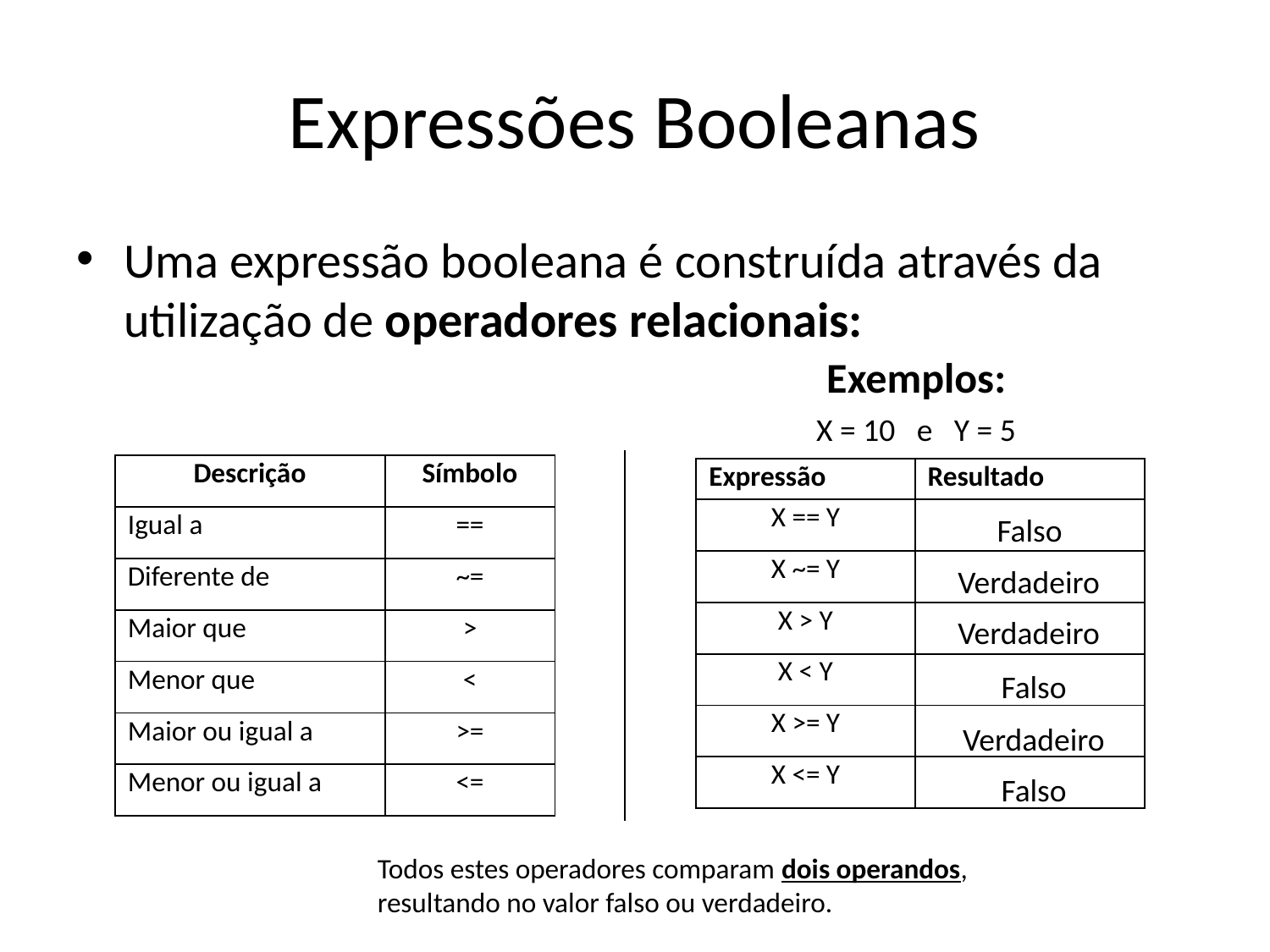

# Expressões Booleanas
Uma expressão booleana é construída através da utilização de operadores relacionais:

Exemplos:

X = 10   e   Y = 5
| Descrição | Símbolo |
| --- | --- |
| Igual a | == |
| Diferente de | ~= |
| Maior que | > |
| Menor que | < |
| Maior ou igual a | >= |
| Menor ou igual a | <= |
| Expressão | Resultado |
| --- | --- |
| X == Y |  |
| X ~= Y |  |
| X > Y |  |
| X < Y |  |
| X >= Y |  |
| X <= Y |  |
Falso
Verdadeiro
Verdadeiro
Falso
Verdadeiro
Falso
Todos estes operadores comparam dois operandos, resultando no valor falso ou verdadeiro.